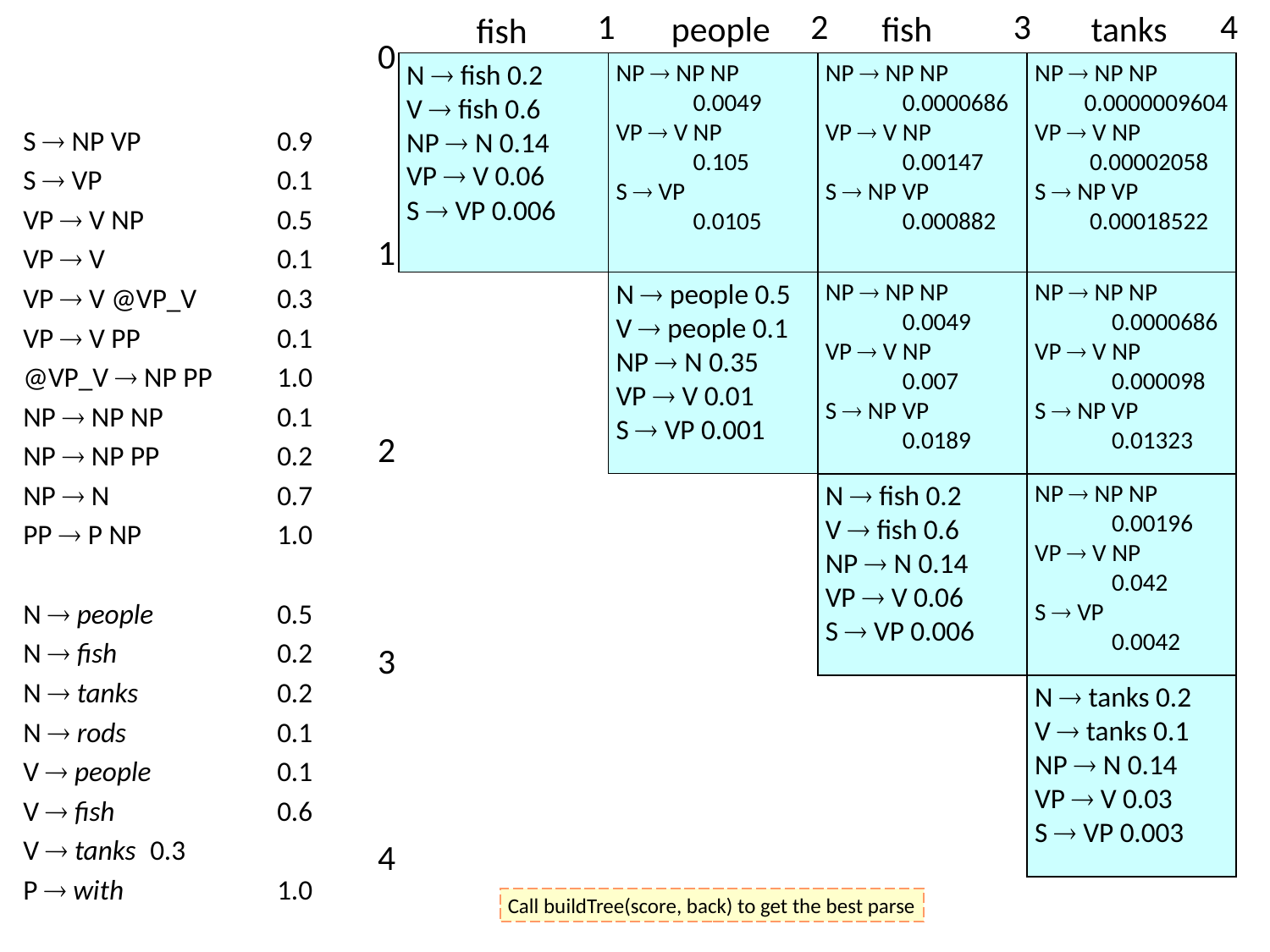

1
2
3
4
people
fish
tanks
fish
0
N → fish 0.2
V → fish 0.6
NP → N 0.14
VP → V 0.06
S → VP 0.006

NP → NP NP
              0.0049
VP → V NP
              0.105
S → VP
              0.0105

NP → NP NP
              0.0000686
VP → V NP
              0.00147
S → NP VP
              0.000882
NP → NP NP
         0.0000009604
VP → V NP
          0.00002058
S → NP VP
          0.00018522

1
N → people 0.5
V → people 0.1
NP → N 0.35
VP → V 0.01
S → VP 0.001

NP → NP NP
              0.0049
VP → V NP
              0.007
S → NP VP
              0.0189
NP → NP NP
              0.0000686
VP → V NP
              0.000098
S → NP VP
              0.01323

2
N → fish 0.2
V → fish 0.6
NP → N 0.14
VP → V 0.06
S → VP 0.006

NP → NP NP
              0.00196
VP → V NP
              0.042
S → VP
              0.0042

3
N → tanks 0.2
V → tanks 0.1
NP → N 0.14
VP → V 0.03
S → VP 0.003

4
S → NP VP		0.9
S → VP		0.1
VP → V NP		0.5
VP → V		0.1
VP → V @VP_V	0.3
VP → V PP		0.1
@VP_V → NP PP	1.0
NP → NP NP	0.1
NP → NP PP	0.2
NP → N		0.7
PP → P NP		1.0

N → people	0.5
N → fish  		0.2
N → tanks 		0.2
N → rods 		0.1
V → people 	0.1
V → fish   		0.6
V → tanks  	0.3
P → with 		1.0
Call buildTree(score, back) to get the best parse